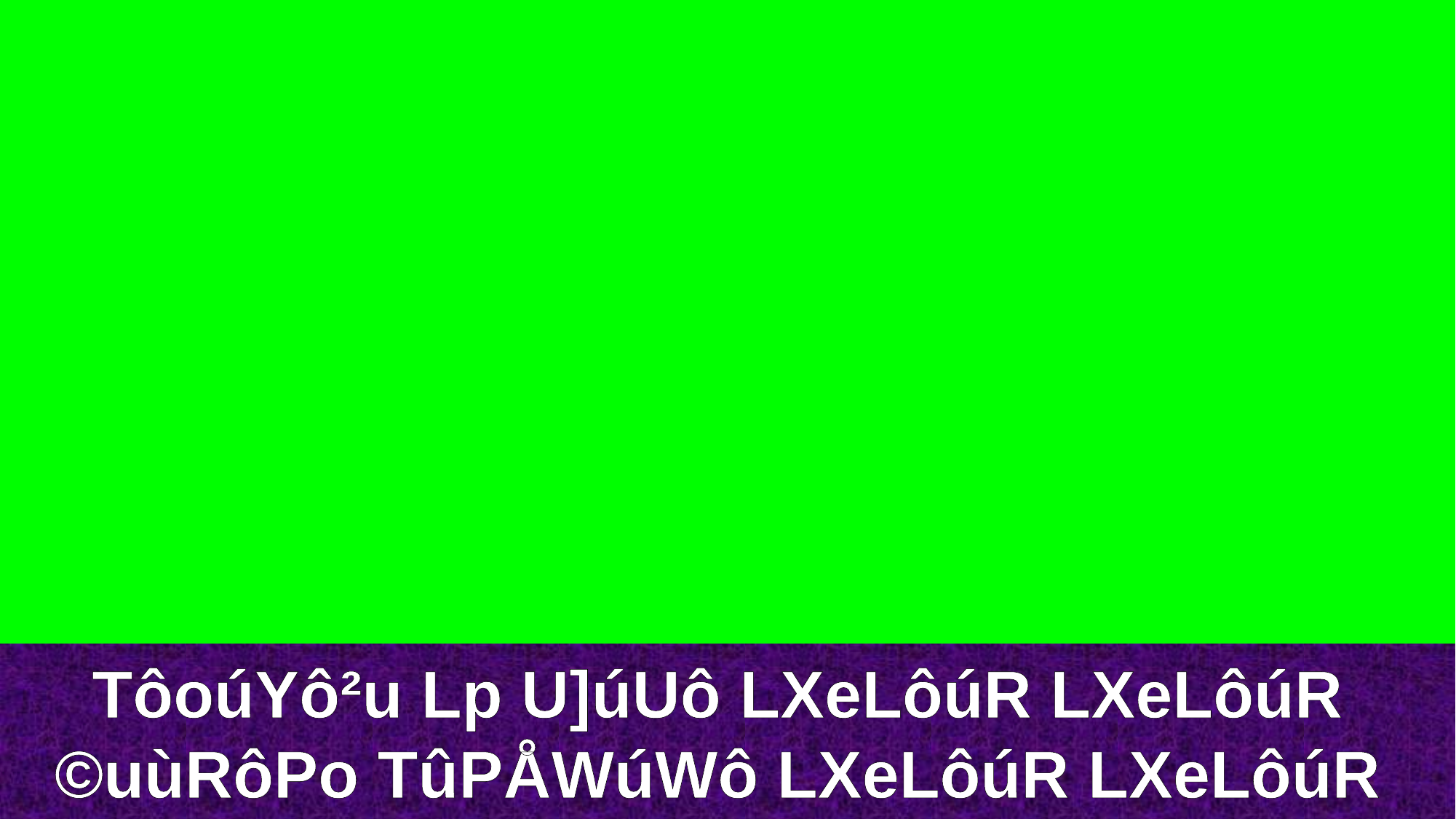

TôoúYô²u Lp U]úUô LXeLôúR LXeLôúR
©uùRôPo TûPÅWúWô LXeLôúR LXeLôúR